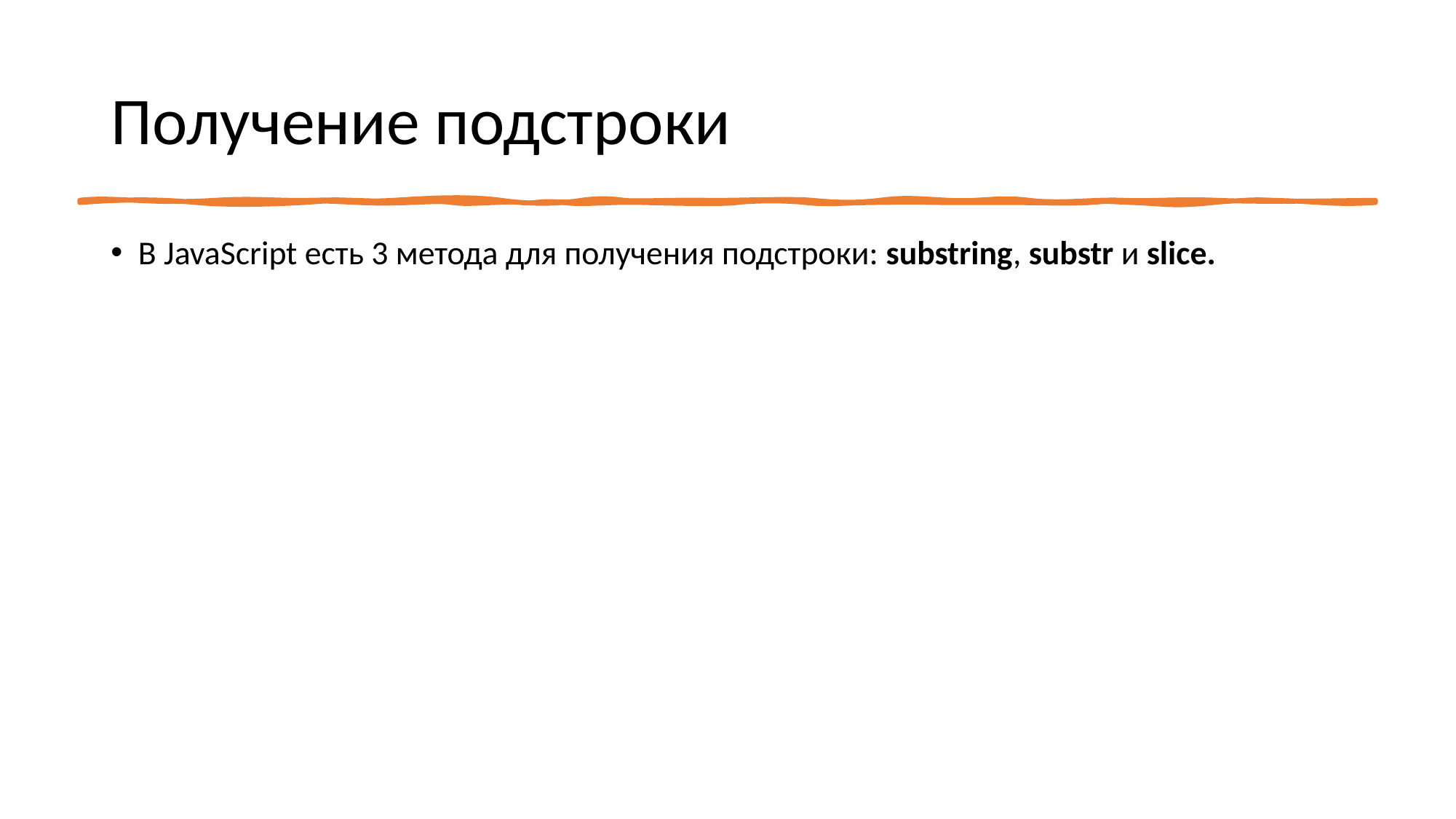

# Получение подстроки

В JavaScript есть 3 метода для получения подстроки: substring, substr и slice.